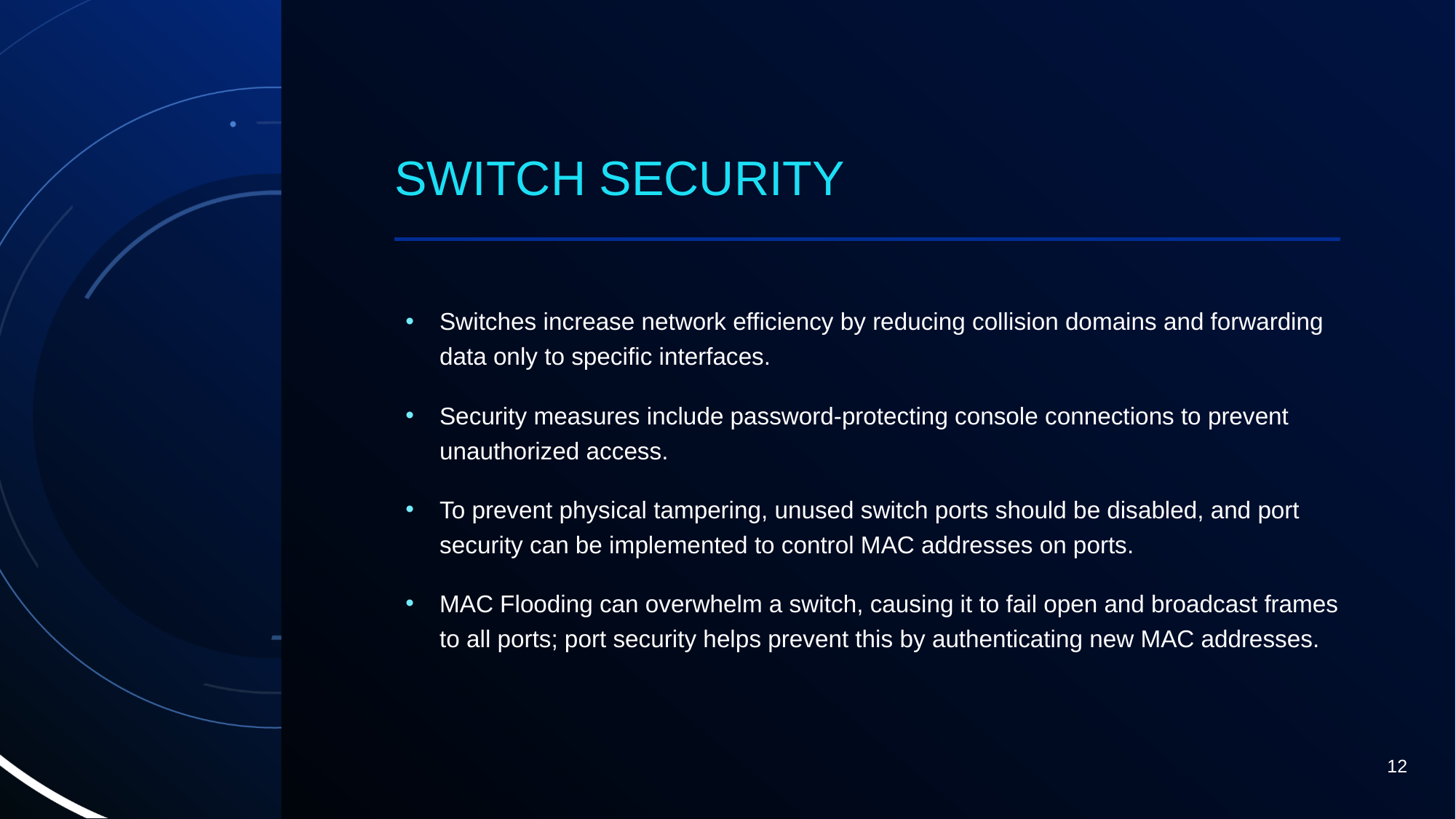

# Switch Security
Switches increase network efficiency by reducing collision domains and forwarding data only to specific interfaces.
Security measures include password-protecting console connections to prevent unauthorized access.
To prevent physical tampering, unused switch ports should be disabled, and port security can be implemented to control MAC addresses on ports.
MAC Flooding can overwhelm a switch, causing it to fail open and broadcast frames to all ports; port security helps prevent this by authenticating new MAC addresses.
12